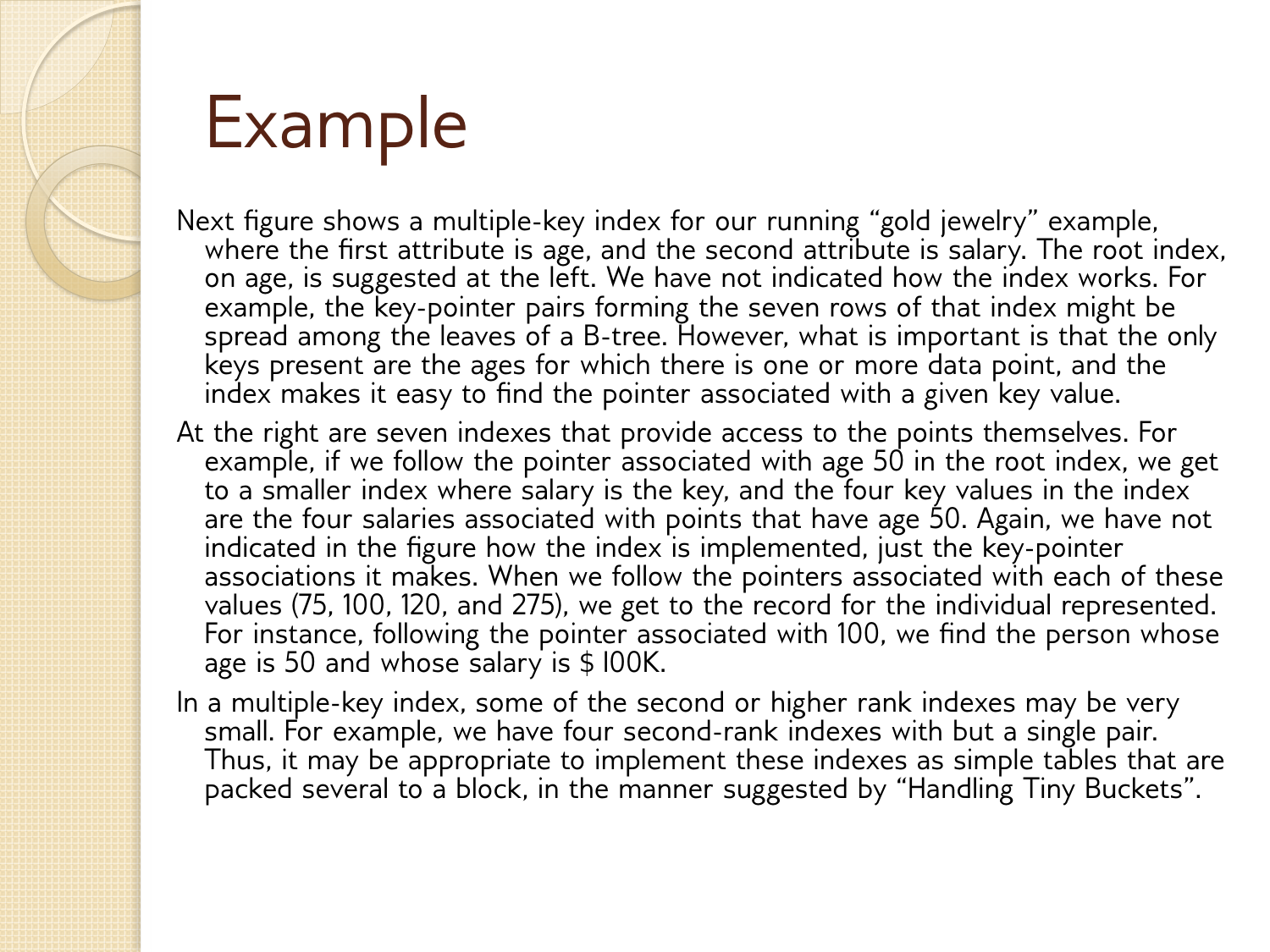

# Example
Next figure shows a multiple-key index for our running “gold jewelry” example, where the first attribute is age, and the second attribute is salary. The root index, on age, is suggested at the left. We have not indicated how the index works. For example, the key-pointer pairs forming the seven rows of that index might be spread among the leaves of a B-tree. However, what is important is that the only keys present are the ages for which there is one or more data point, and the index makes it easy to find the pointer associated with a given key value.
At the right are seven indexes that provide access to the points themselves. For example, if we follow the pointer associated with age 50 in the root index, we get to a smaller index where salary is the key, and the four key values in the index are the four salaries associated with points that have age 50. Again, we have not indicated in the figure how the index is implemented, just the key-pointer associations it makes. When we follow the pointers associated with each of these values (75, 100, 120, and 275), we get to the record for the individual represented. For instance, following the pointer associated with 100, we find the person whose age is 50 and whose salary is $ l00K.
In a multiple-key index, some of the second or higher rank indexes may be very small. For example, we have four second-rank indexes with but a single pair. Thus, it may be appropriate to implement these indexes as simple tables that are packed several to a block, in the manner suggested by “Handling Tiny Buckets”.